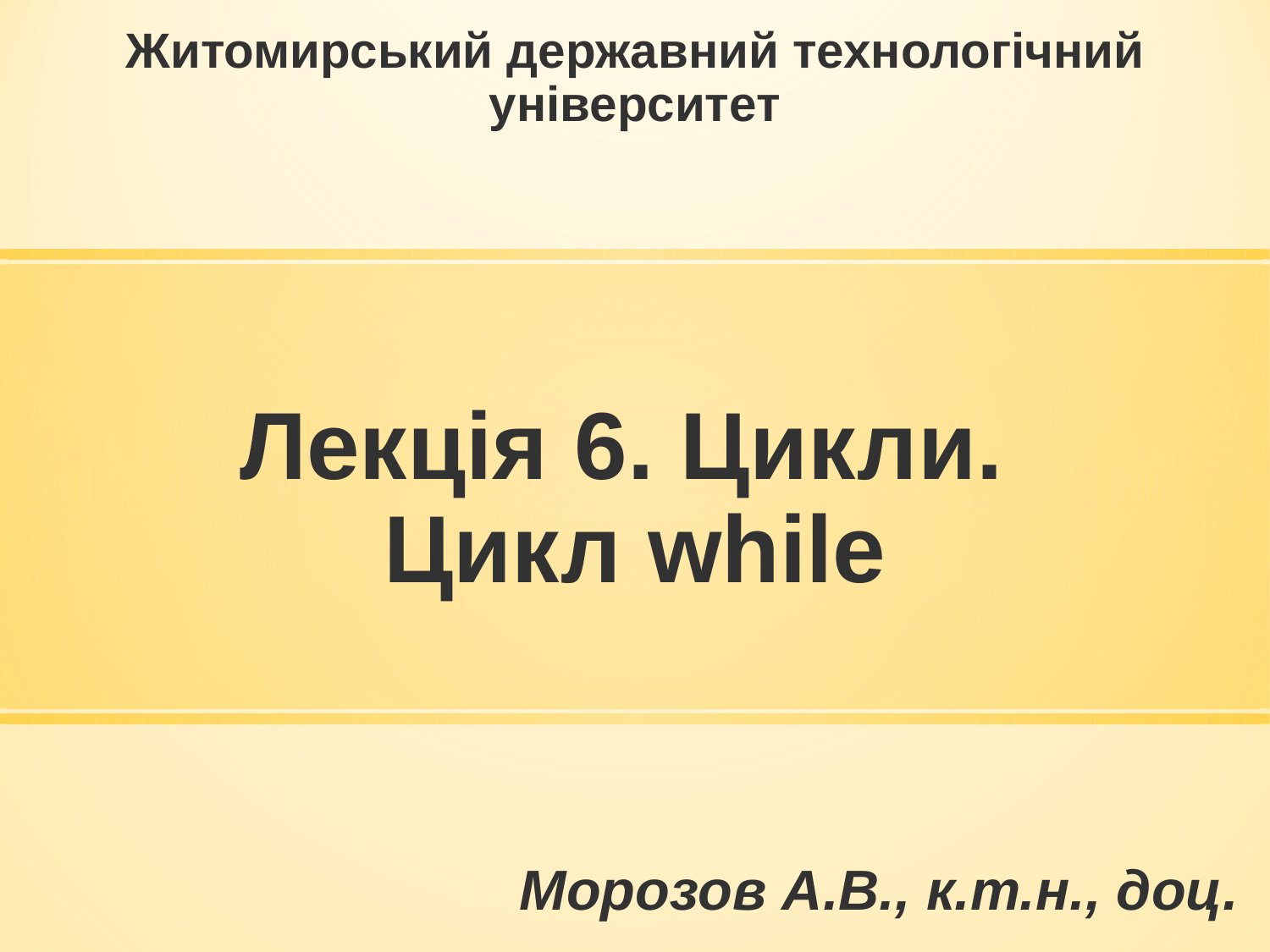

Житомирський державний технологічний університет
# Лекція 6. Цикли. Цикл while
Морозов А.В., к.т.н., доц.